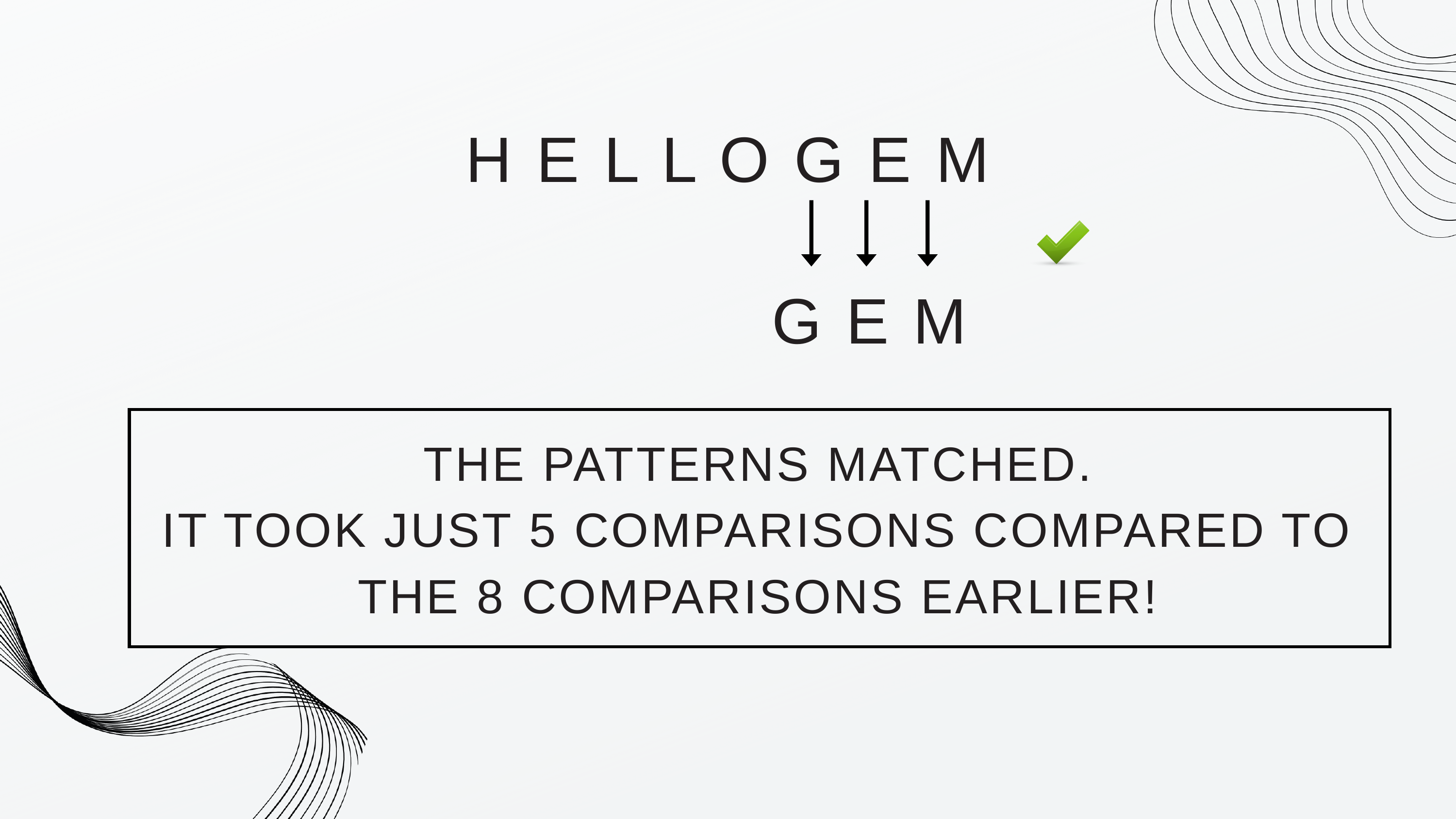

H E L L O G E M

G E M

THE PATTERNS MATCHED.
IT TOOK JUST 5 COMPARISONS COMPARED TO THE 8 COMPARISONS EARLIER!